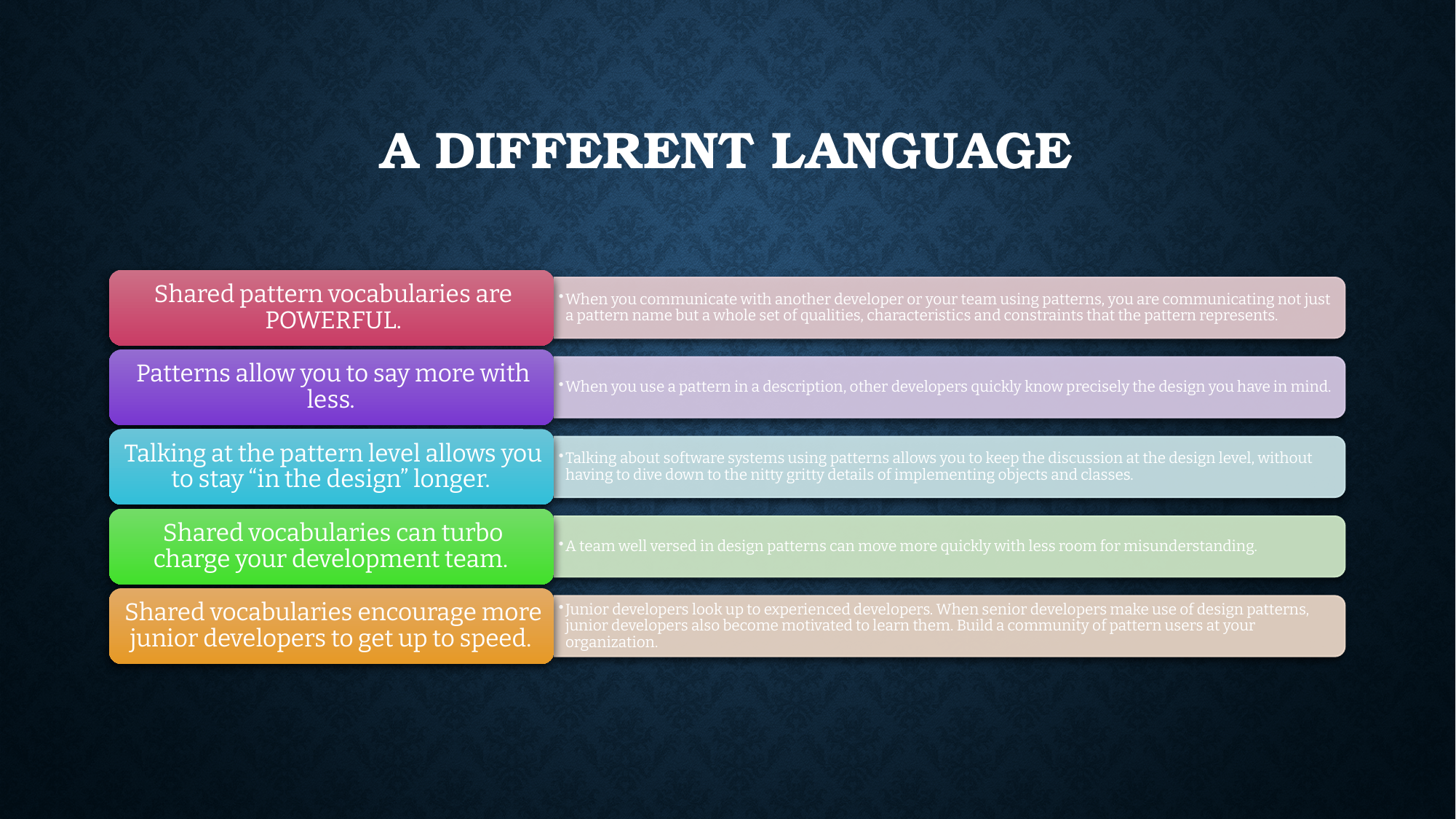

# A different language
When you communicate with another developer or your team using patterns, you are communicating not just a pattern name but a whole set of qualities, characteristics and constraints that the pattern represents.
Shared pattern vocabularies are POWERFUL.
When you use a pattern in a description, other developers quickly know precisely the design you have in mind.
Patterns allow you to say more with less.
Talking about software systems using patterns allows you to keep the discussion at the design level, without having to dive down to the nitty gritty details of implementing objects and classes.
Talking at the pattern level allows you to stay “in the design” longer.
A team well versed in design patterns can move more quickly with less room for misunderstanding.
Shared vocabularies can turbo charge your development team.
Junior developers look up to experienced developers. When senior developers make use of design patterns, junior developers also become motivated to learn them. Build a community of pattern users at your organization.
Shared vocabularies encourage more junior developers to get up to speed.